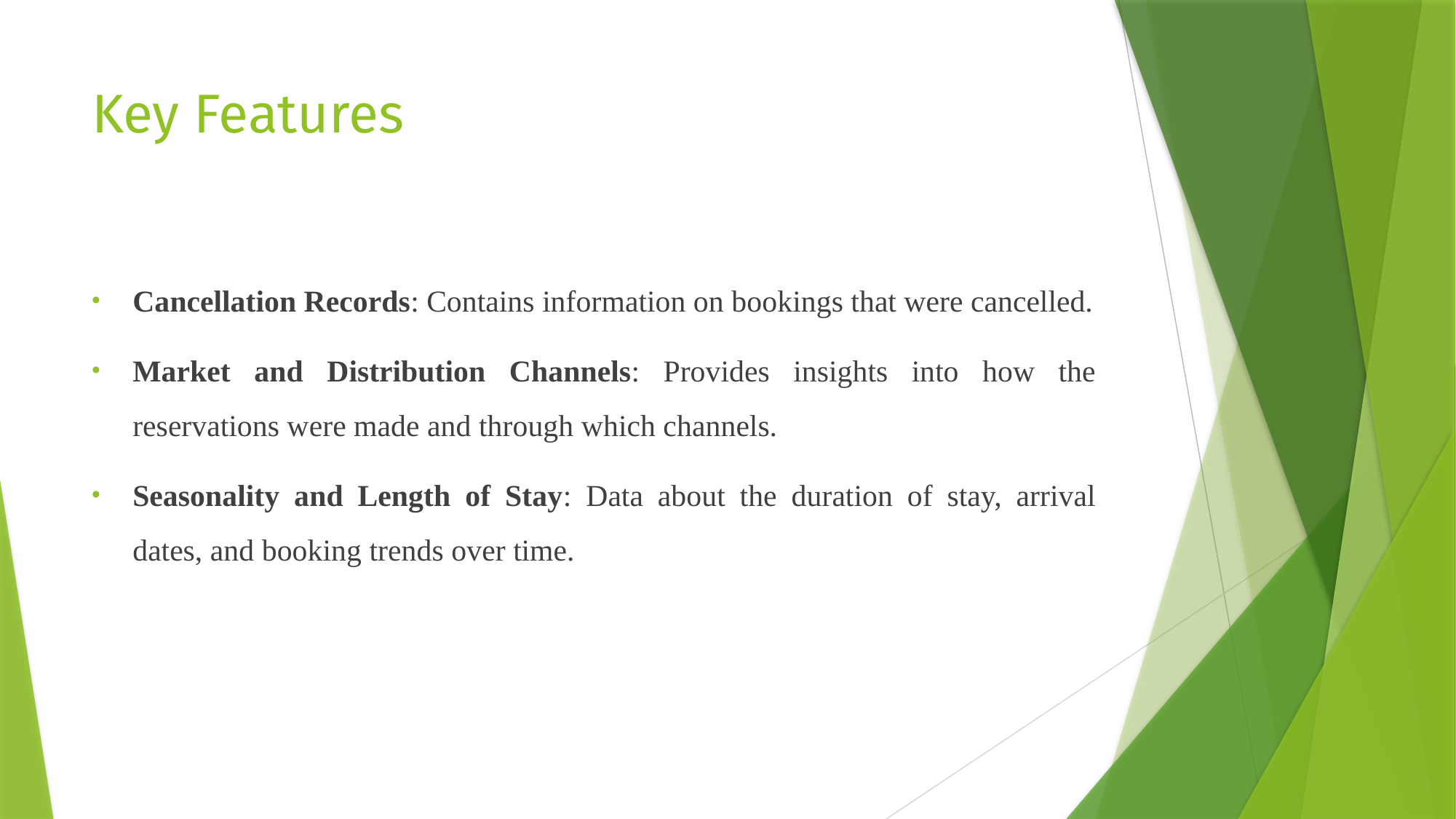

# Key Features
Cancellation Records: Contains information on bookings that were cancelled.
Market and Distribution Channels: Provides insights into how the reservations were made and through which channels.
Seasonality and Length of Stay: Data about the duration of stay, arrival dates, and booking trends over time.